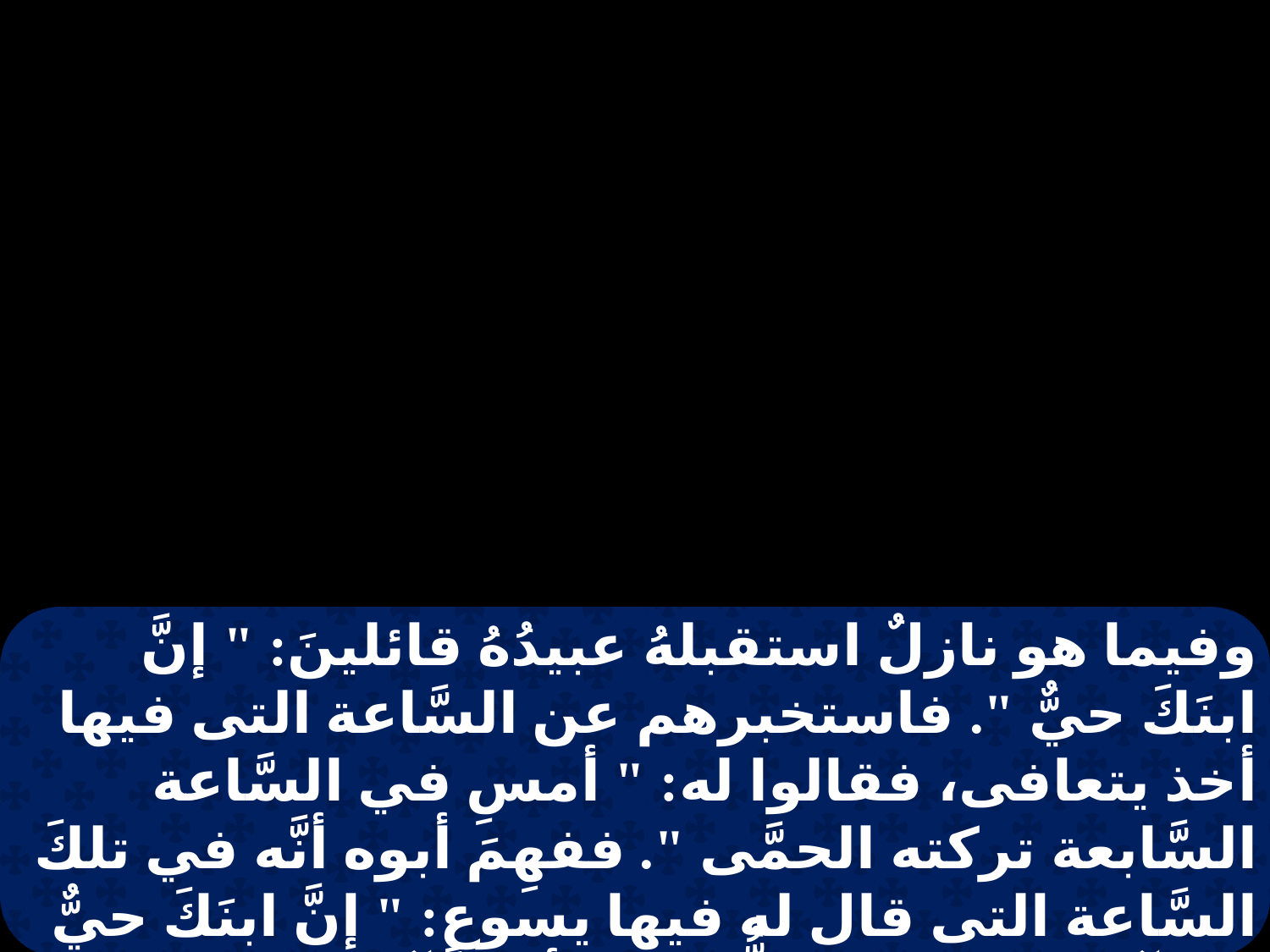

وفيما هو نازلٌ استقبلهُ عبيدُهُ قائلينَ: " إنَّ ابنَكَ حيٌّ ". فاستخبرهم عن السَّاعة التى فيها أخذ يتعافى، فقالوا له: " أمسِ في السَّاعة السَّابعة تركته الحمَّى ". ففهِمَ أبوه أنَّه في تلكَ السَّاعة التى قال له فيها يسوع: " إنَّ ابنَكَ حيٌّ ". فآمنَ هو وبيتُهُ كلُّه. هذه أيضاً آيةٌ ثانيةٌ عملها يسوعُ لمَّا جاءَ من اليَهوديَّةِ إلى الجليل.